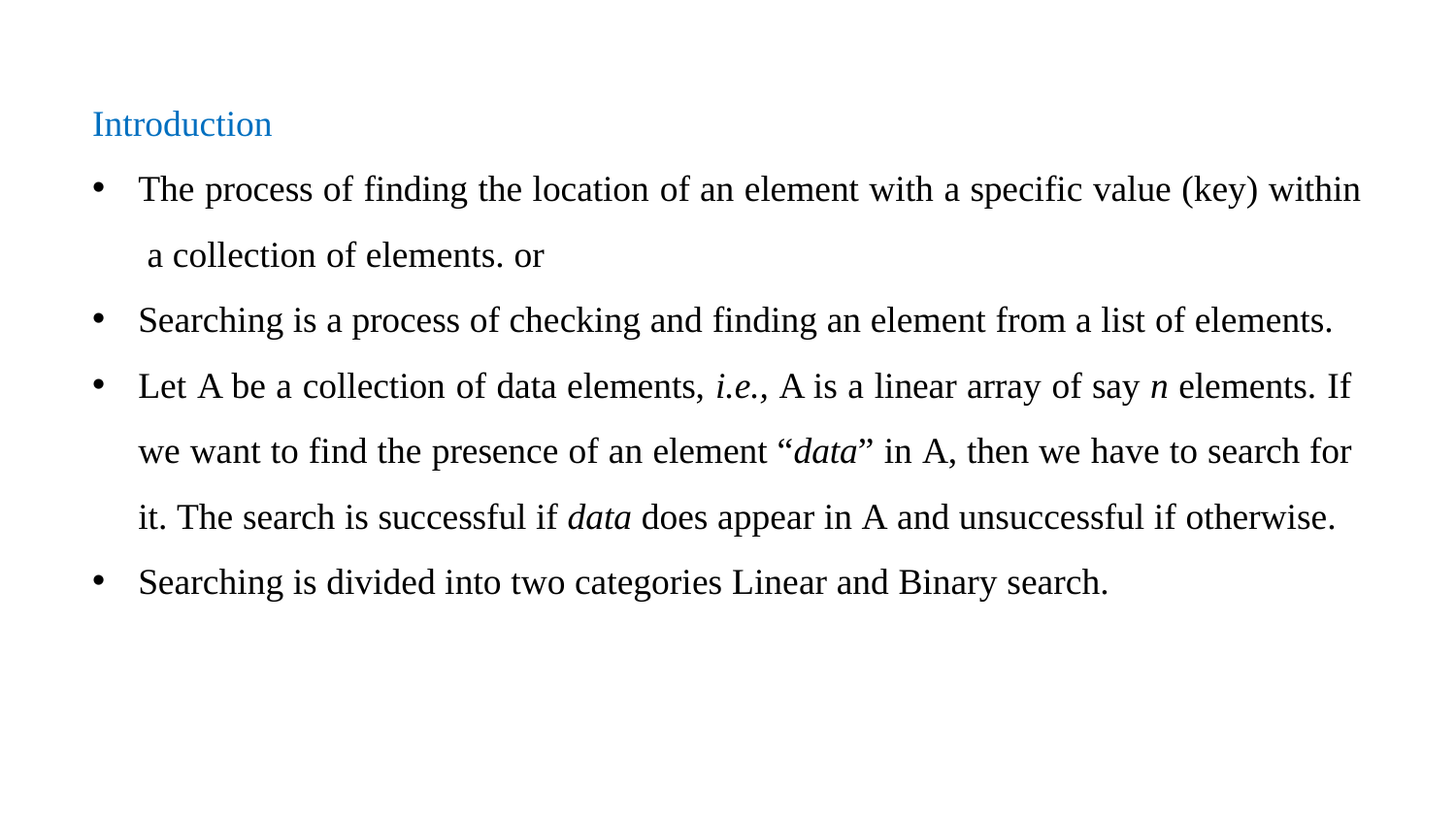

Introduction
The process of finding the location of an element with a specific value (key) within  a collection of elements. or
Searching is a process of checking and finding an element from a list of elements.
Let A be a collection of data elements, i.e., A is a linear array of say n elements. If  we want to find the presence of an element “data” in A, then we have to search for  it. The search is successful if data does appear in A and unsuccessful if otherwise.
Searching is divided into two categories Linear and Binary search.